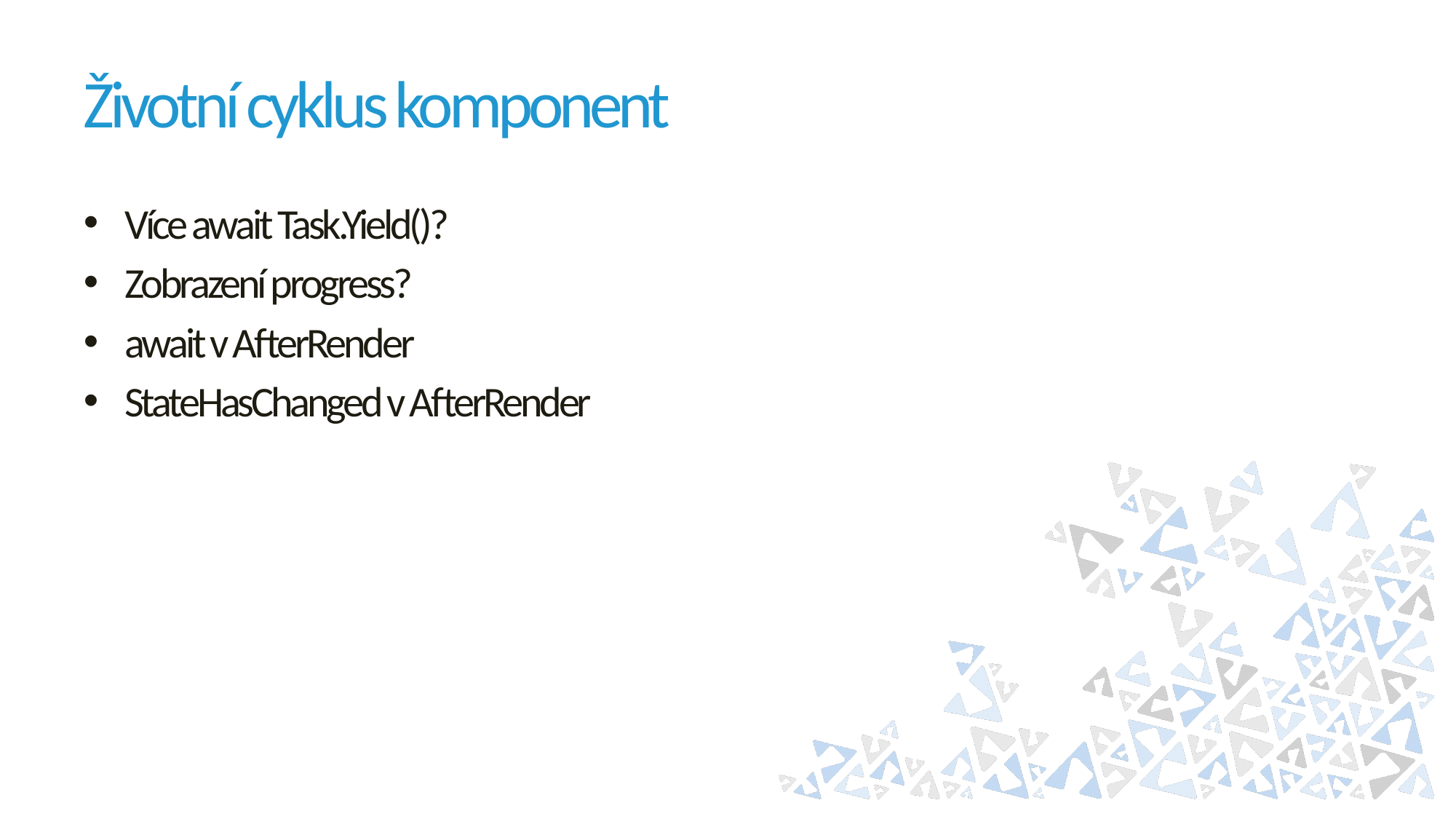

# Životní cyklus komponent
Více await Task.Yield()?
Zobrazení progress?
await v AfterRender
StateHasChanged v AfterRender